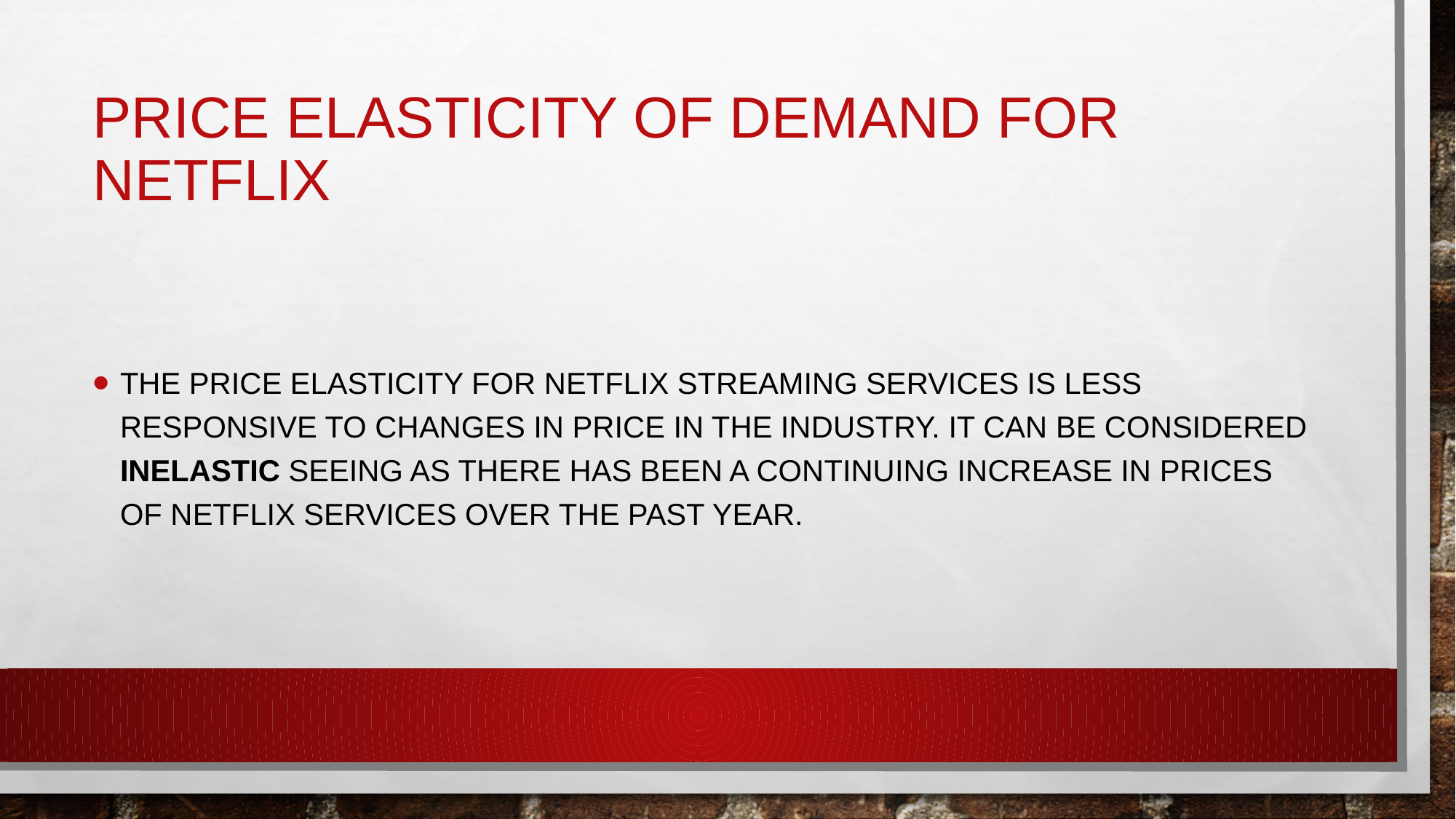

# Price elasticity of demand for netflix
The price elasticity for Netflix streaming services is less responsive to changes in price in the industry. It can be considered inelastic seeing AS there has been a continuing increase in prices of Netflix services over the past year.